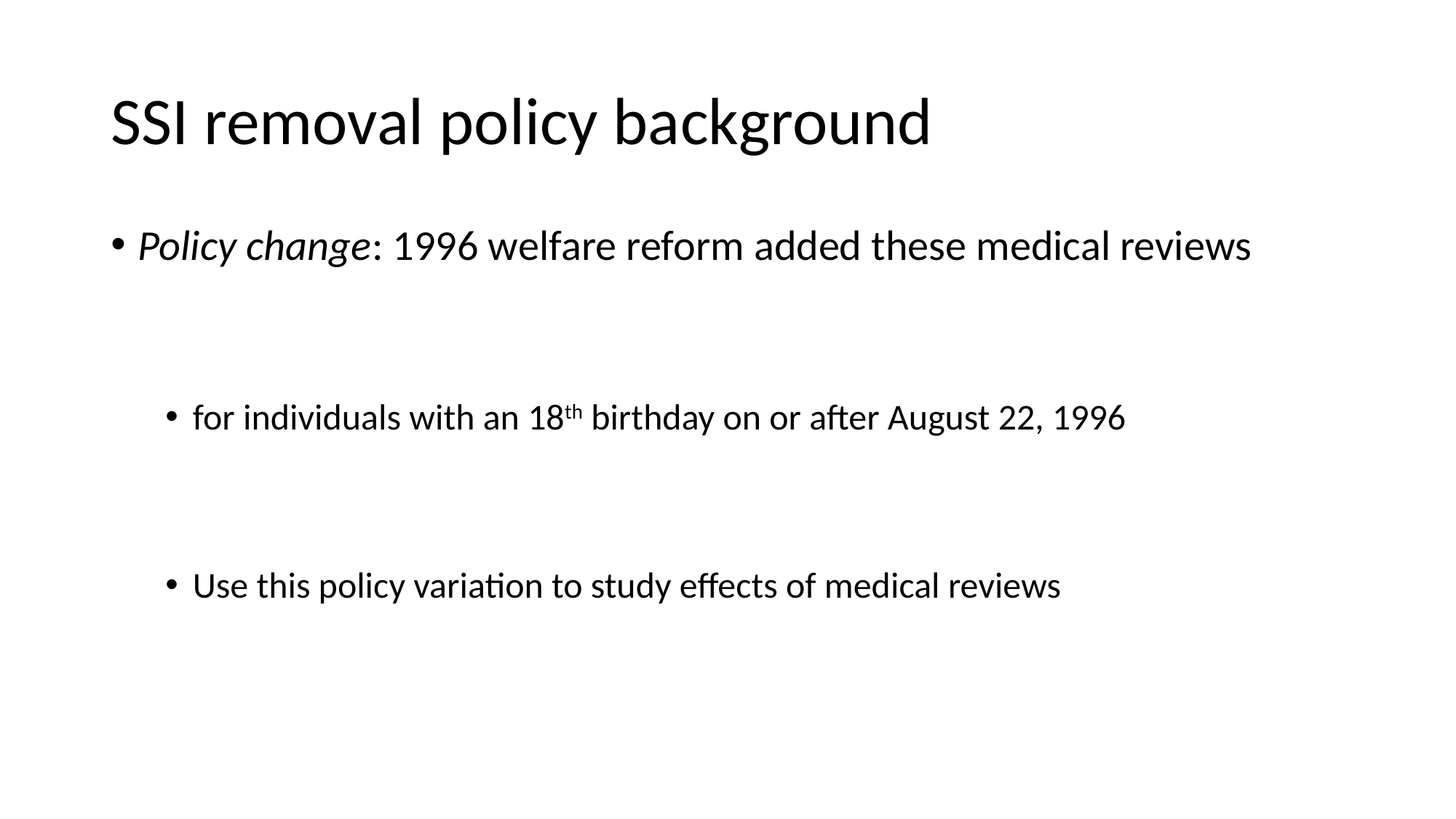

# SSI removal policy background
Policy change: 1996 welfare reform added these medical reviews

for individuals with an 18th birthday on or after August 22, 1996

Use this policy variation to study effects of medical reviews